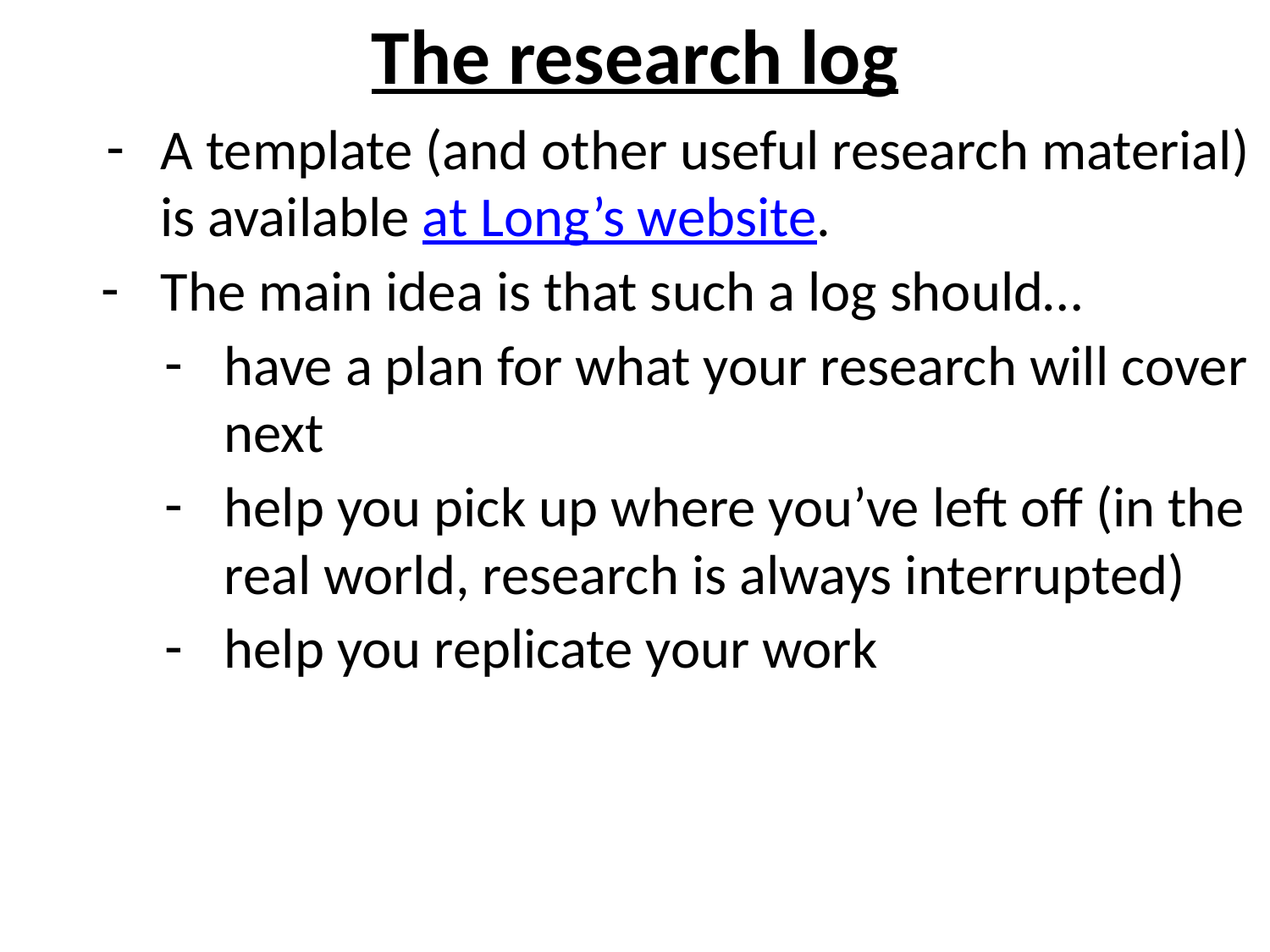

# The research log
A template (and other useful research material) is available at Long’s website.
The main idea is that such a log should…
have a plan for what your research will cover next
help you pick up where you’ve left off (in the real world, research is always interrupted)
help you replicate your work